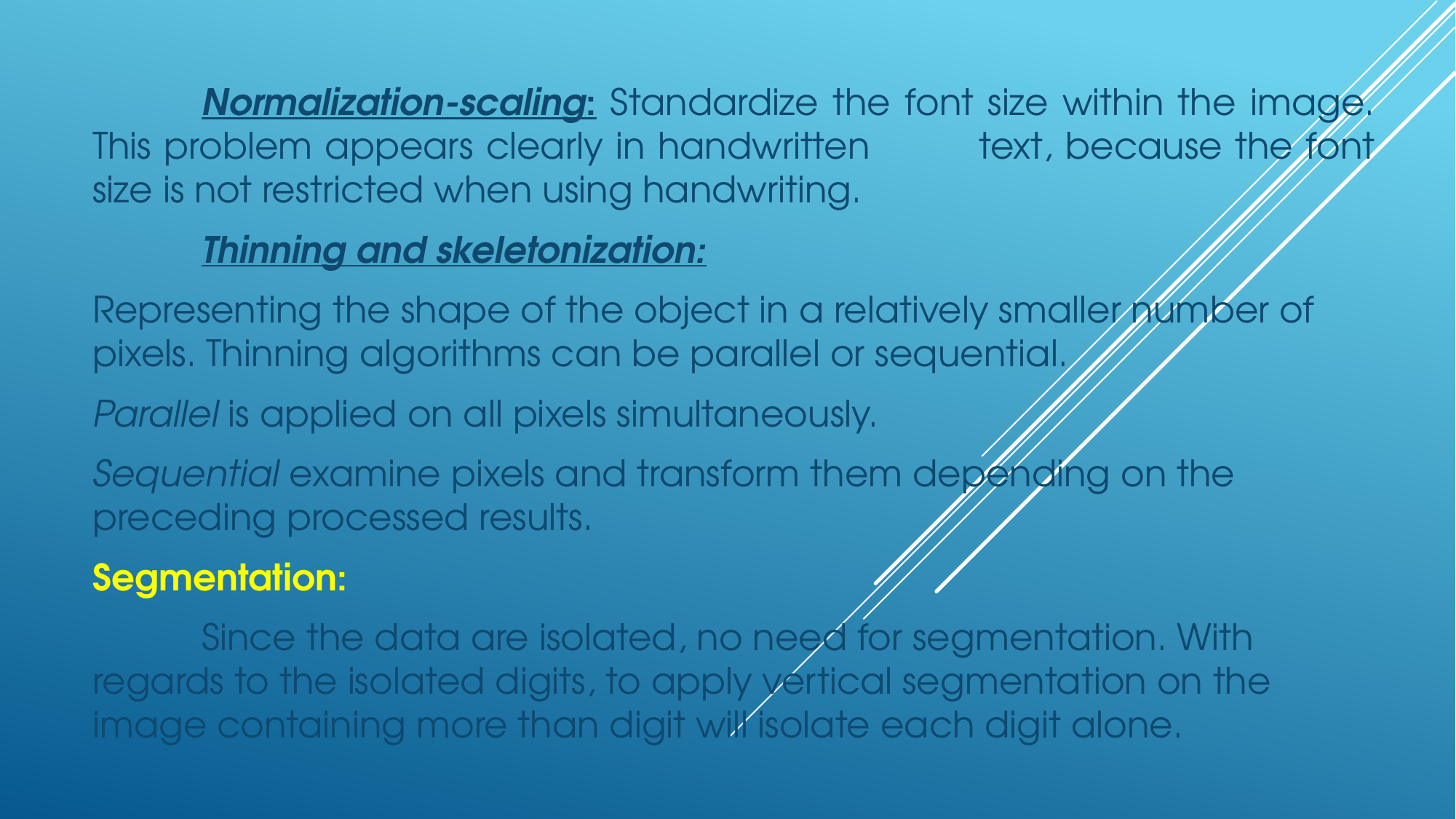

#
	Normalization-scaling: Standardize the font size within the image. This problem appears clearly in handwritten	text, because the font size is not restricted when using handwriting.
	Thinning and skeletonization:
Representing the shape of the object in a relatively smaller number of pixels. Thinning algorithms can be parallel or sequential.
Parallel is applied on all pixels simultaneously.
Sequential examine pixels and transform them depending on the preceding processed results.
Segmentation:
	Since the data are isolated, no need for segmentation. With regards to the isolated digits, to apply vertical segmentation on the image containing more than digit will isolate each digit alone.